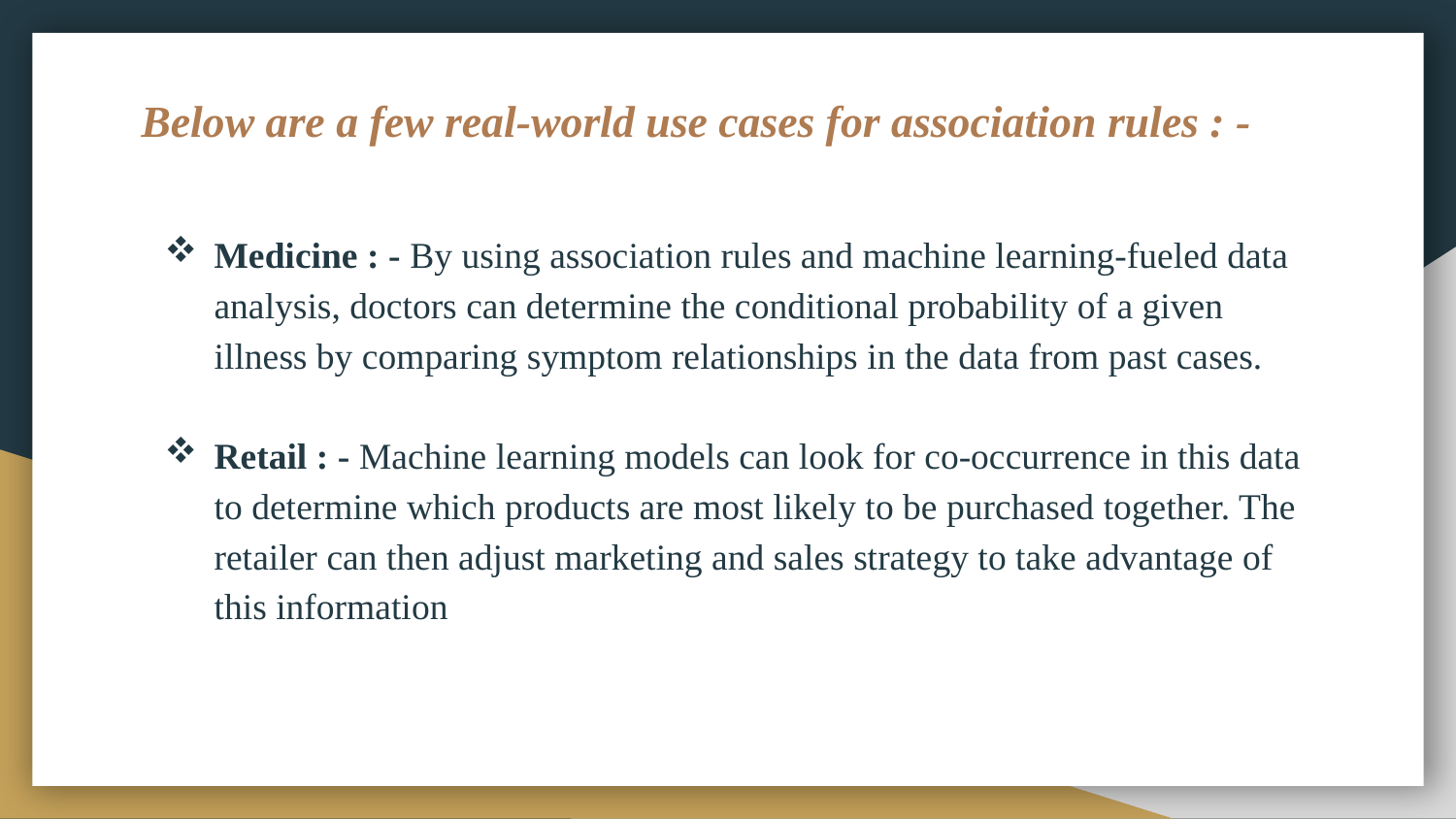

Below are a few real-world use cases for association rules : -

Medicine : - By using association rules and machine learning-fueled data analysis, doctors can determine the conditional probability of a given illness by comparing symptom relationships in the data from past cases.

Retail : - Machine learning models can look for co-occurrence in this data to determine which products are most likely to be purchased together. The retailer can then adjust marketing and sales strategy to take advantage of this information